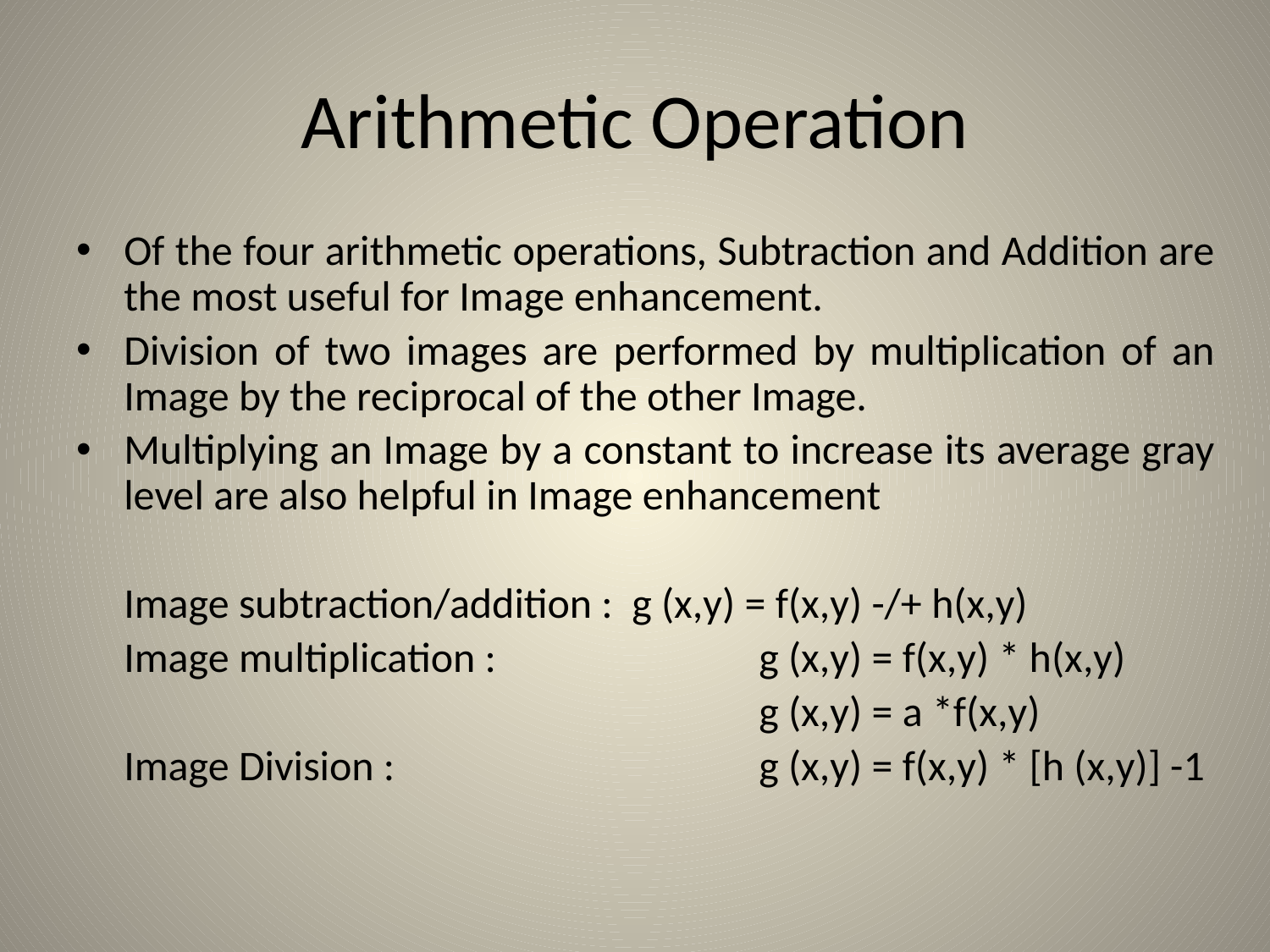

# Arithmetic Operation
Of the four arithmetic operations, Subtraction and Addition are the most useful for Image enhancement.
Division of two images are performed by multiplication of an Image by the reciprocal of the other Image.
Multiplying an Image by a constant to increase its average gray level are also helpful in Image enhancement

	Image subtraction/addition : 	g (x,y) = f(x,y) -/+ h(x,y)
	Image multiplication : 	 	g (x,y) = f(x,y) * h(x,y)
		      	 			g (x,y) = a *f(x,y)
	Image Division : 			g (x,y) = f(x,y) * [h (x,y)] -1